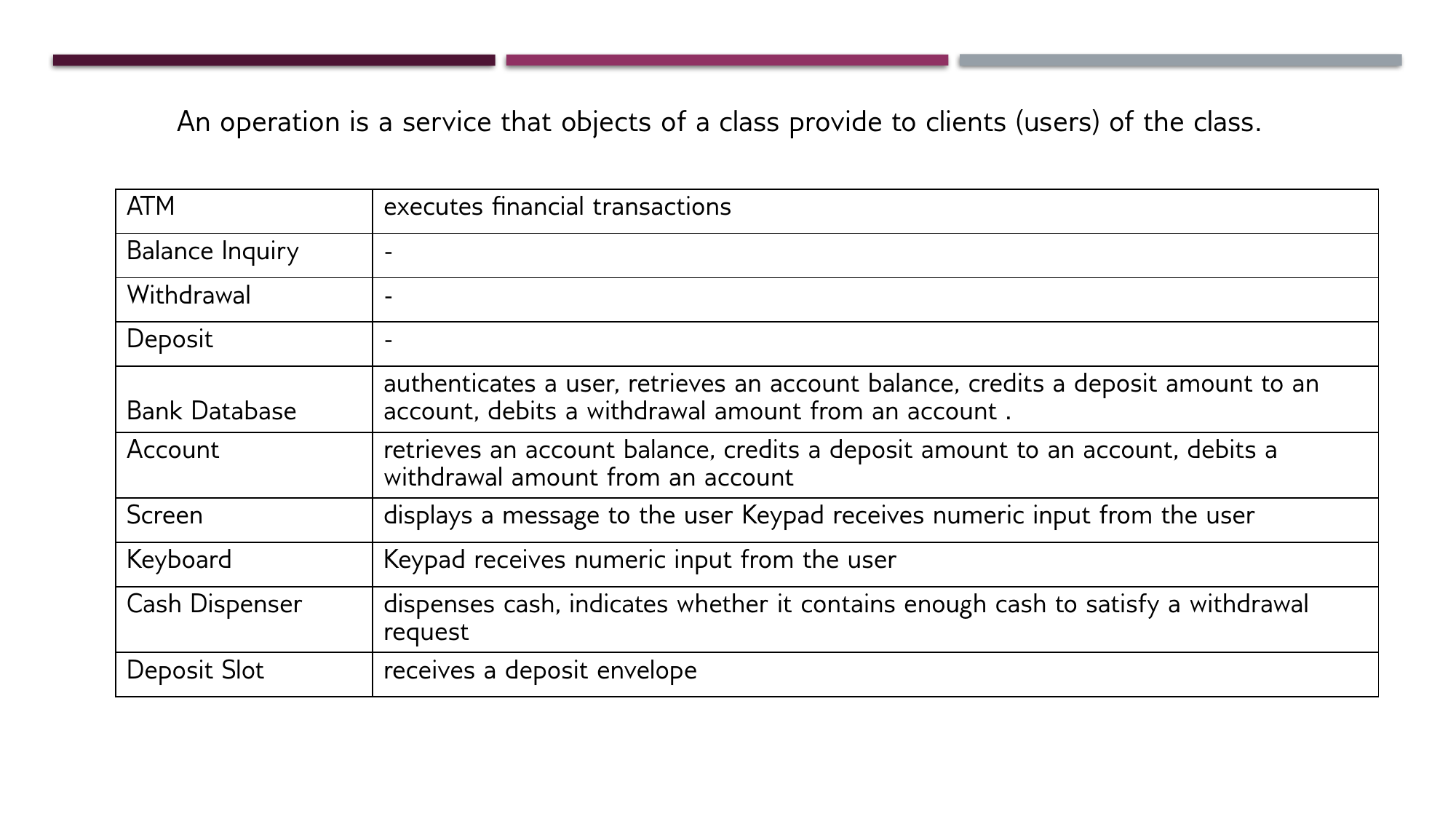

An operation is a service that objects of a class provide to clients (users) of the class.
| ATM | executes financial transactions |
| --- | --- |
| Balance Inquiry | - |
| Withdrawal | - |
| Deposit | - |
| Bank Database | authenticates a user, retrieves an account balance, credits a deposit amount to an account, debits a withdrawal amount from an account . |
| Account | retrieves an account balance, credits a deposit amount to an account, debits a withdrawal amount from an account |
| Screen | displays a message to the user Keypad receives numeric input from the user |
| Keyboard | Keypad receives numeric input from the user |
| Cash Dispenser | dispenses cash, indicates whether it contains enough cash to satisfy a withdrawal request |
| Deposit Slot | receives a deposit envelope |